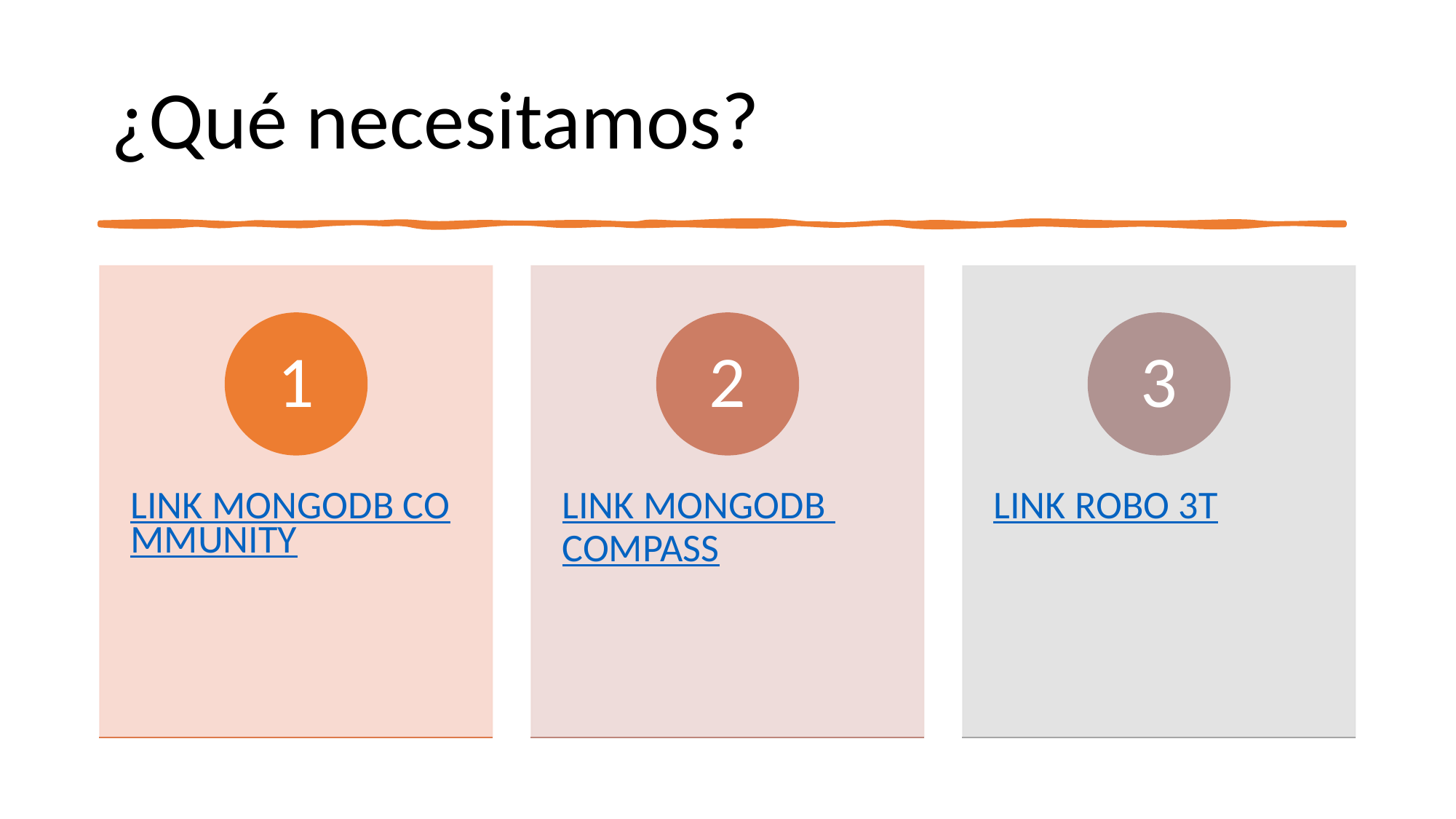

# ¿Qué necesitamos?

Link MongoDB Community
1
Link MongoDB Compass
2
Link Robo 3t
3